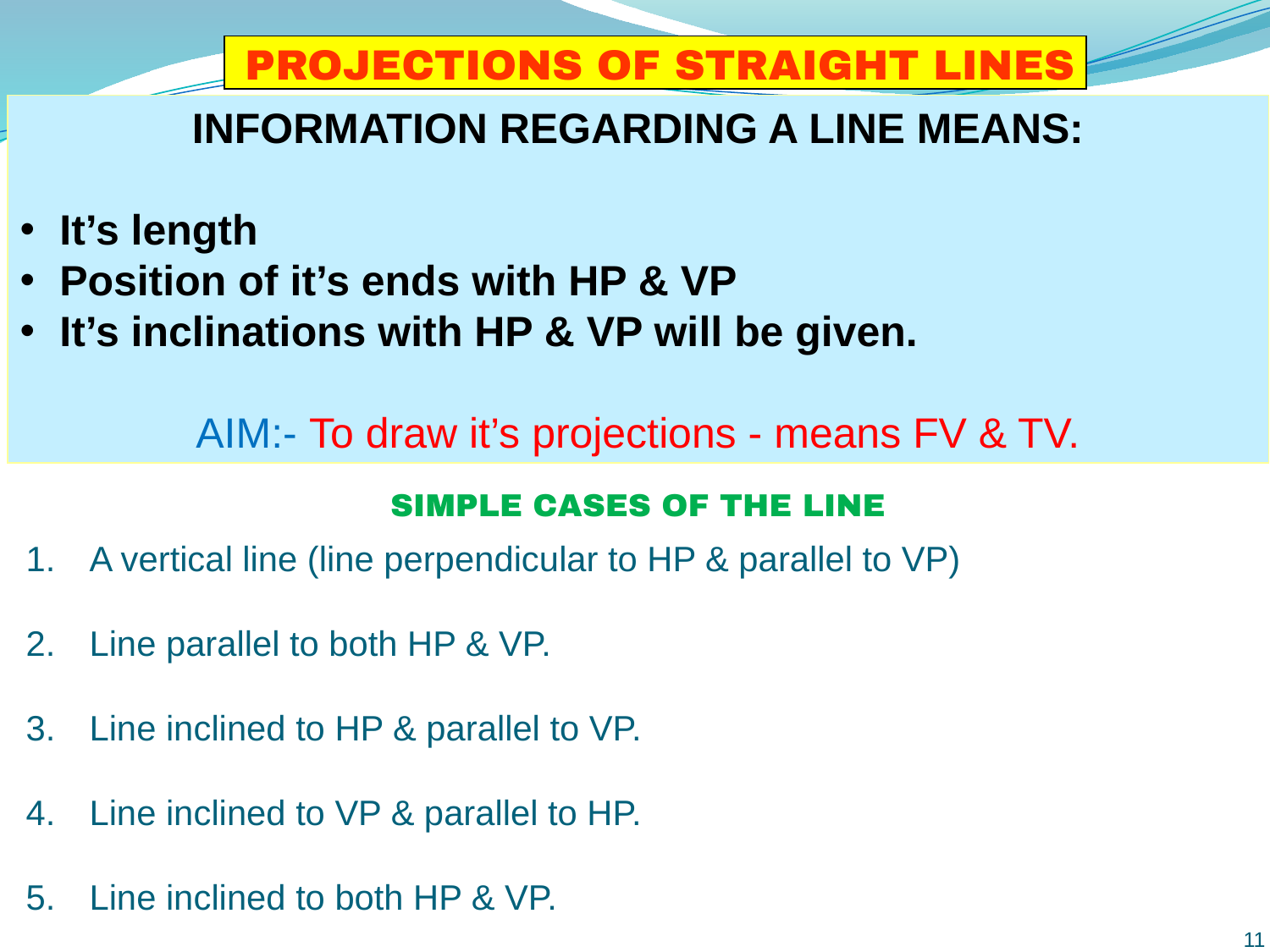

PROJECTIONS OF STRAIGHT LINES

INFORMATION REGARDING A LINE MEANS:

It’s length
Position of it’s ends with HP & VP
It’s inclinations with HP & VP will be given.

AIM:- To draw it’s projections - means FV & TV.
SIMPLE CASES OF THE LINE
A vertical line (line perpendicular to HP & parallel to VP)

Line parallel to both HP & VP.

Line inclined to HP & parallel to VP.

Line inclined to VP & parallel to HP.

Line inclined to both HP & VP.
11